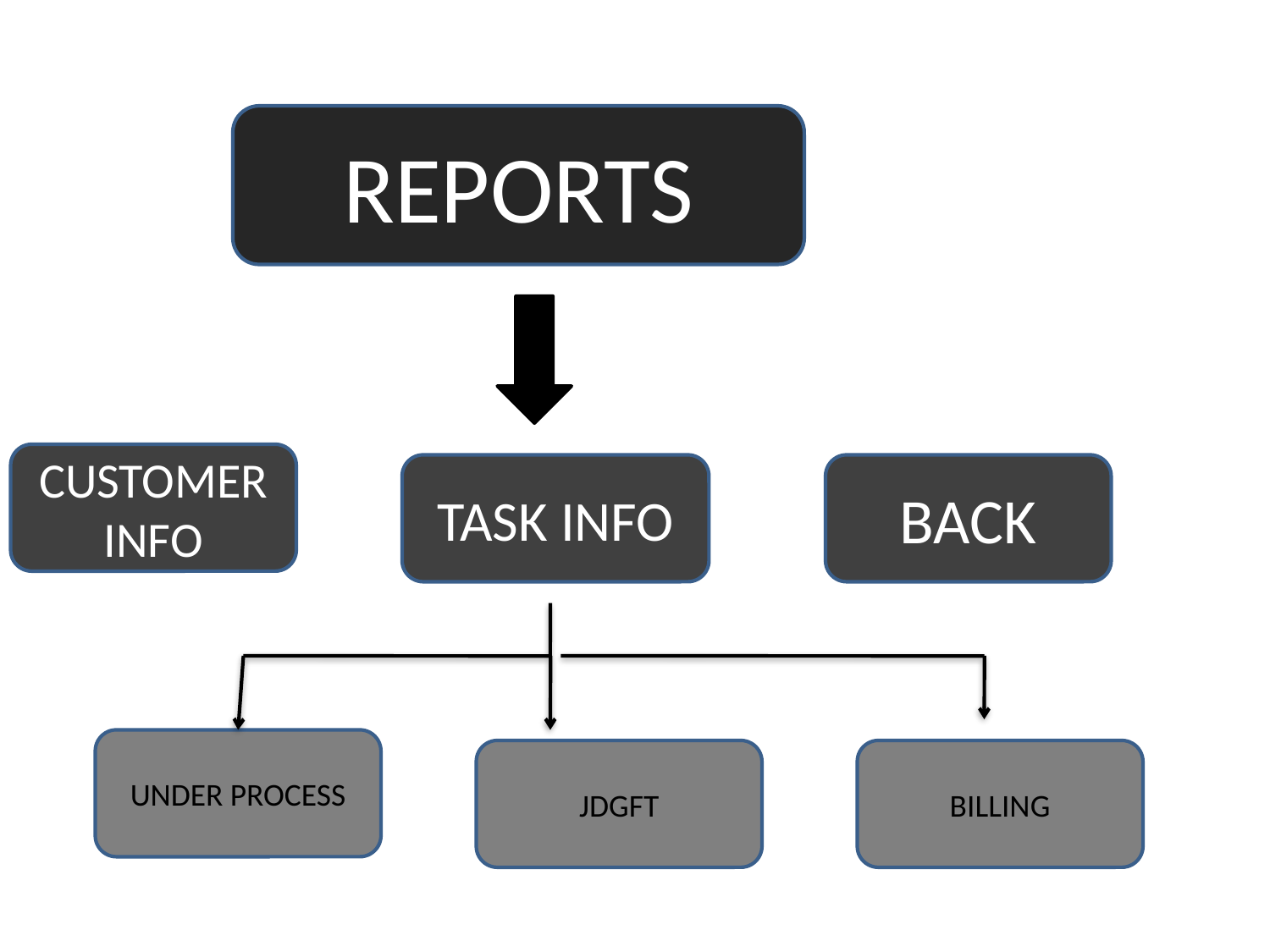

REPORTS

CUSTOMER INFO
TASK INFO
BACK
UNDER PROCESS
JDGFT
BILLING